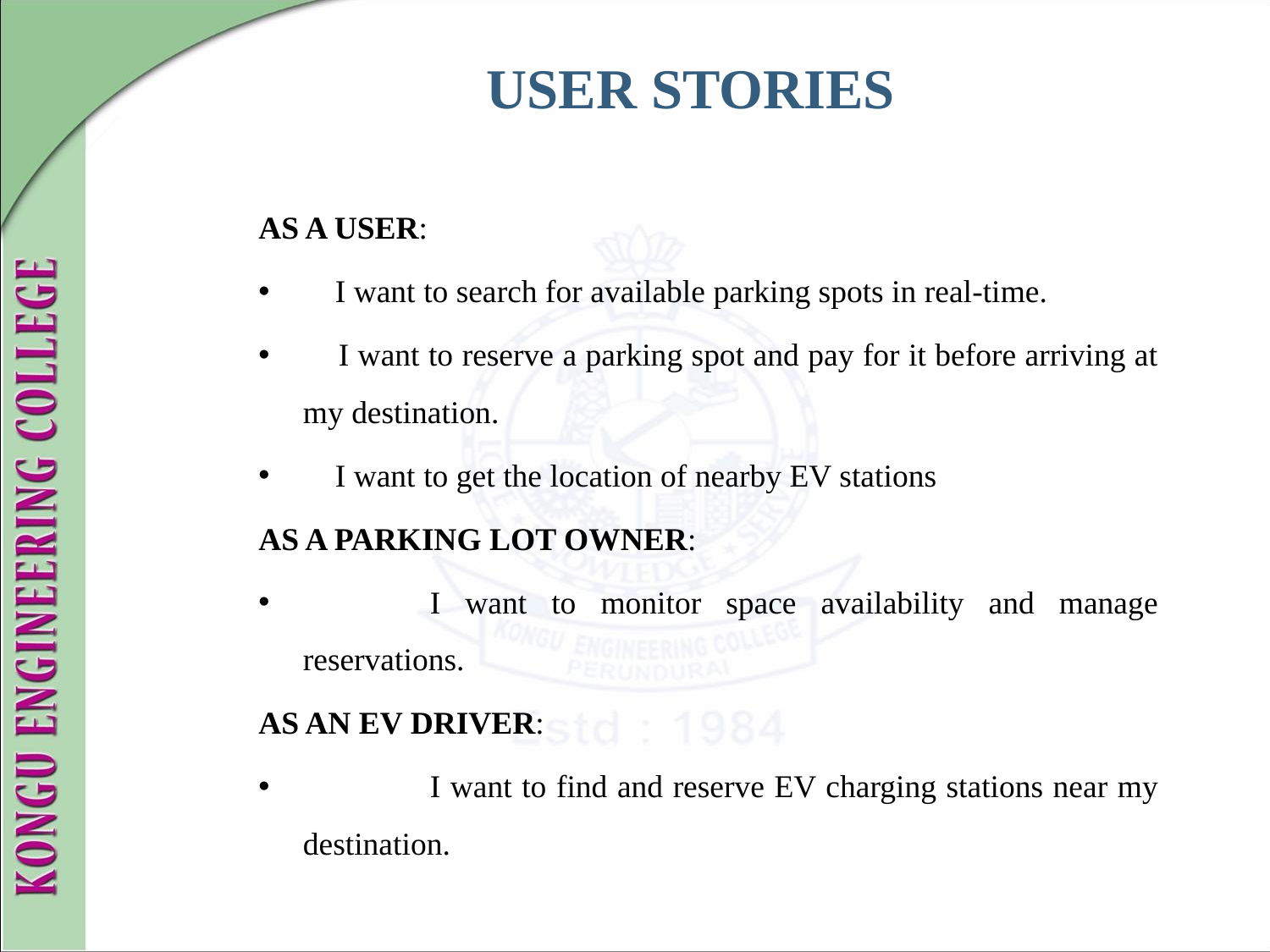

# USER STORIES
AS A USER:
    I want to search for available parking spots in real-time.
    I want to reserve a parking spot and pay for it before arriving at my destination.
    I want to get the location of nearby EV stations
AS A PARKING LOT OWNER:
	I want to monitor space availability and manage reservations.
AS AN EV DRIVER:
	I want to find and reserve EV charging stations near my destination.